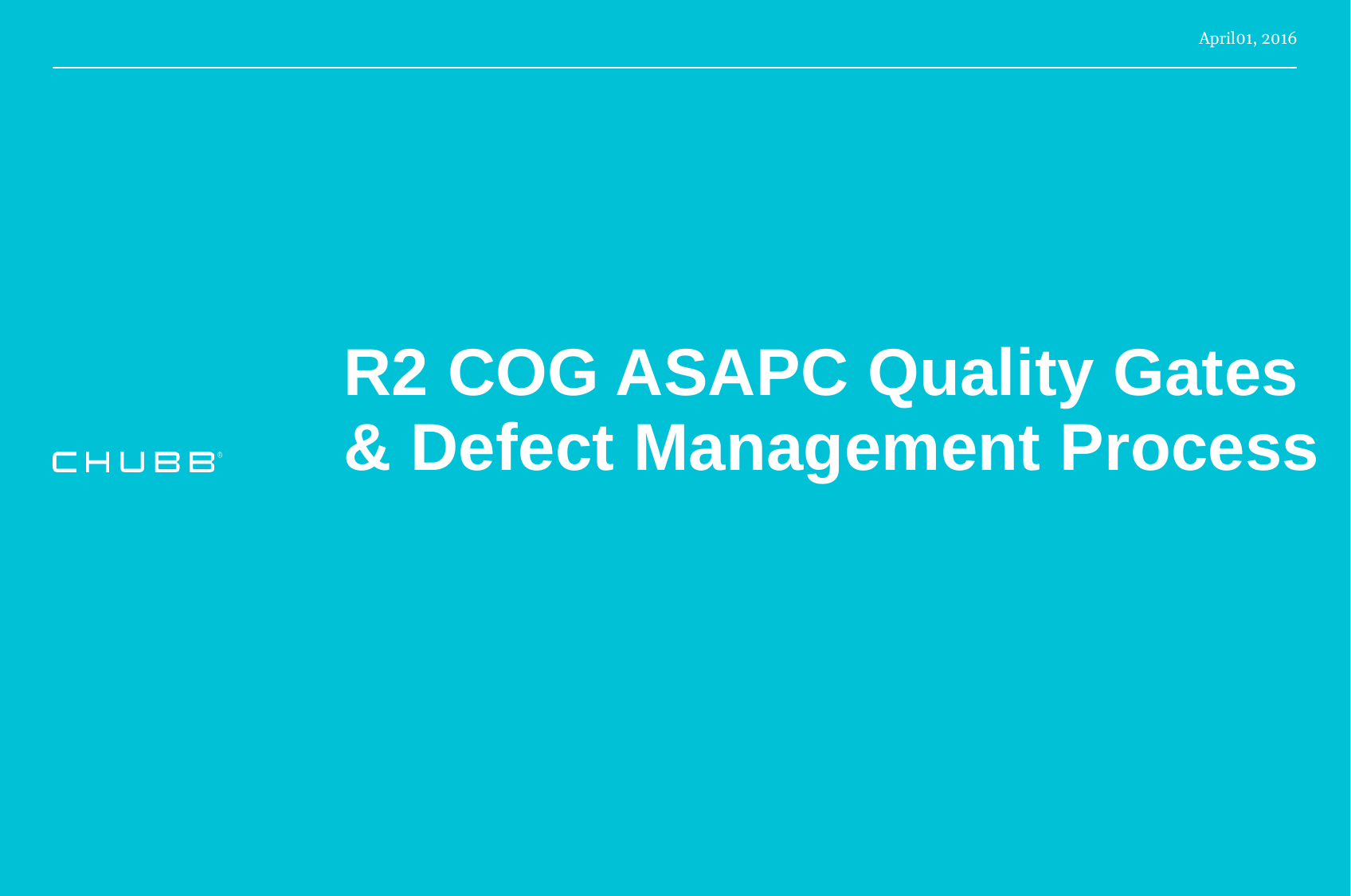

April01, 2016
# R2 COG ASAPC Quality Gates & Defect Management Process
CHUBB Overseas General Insurance

Version1.9